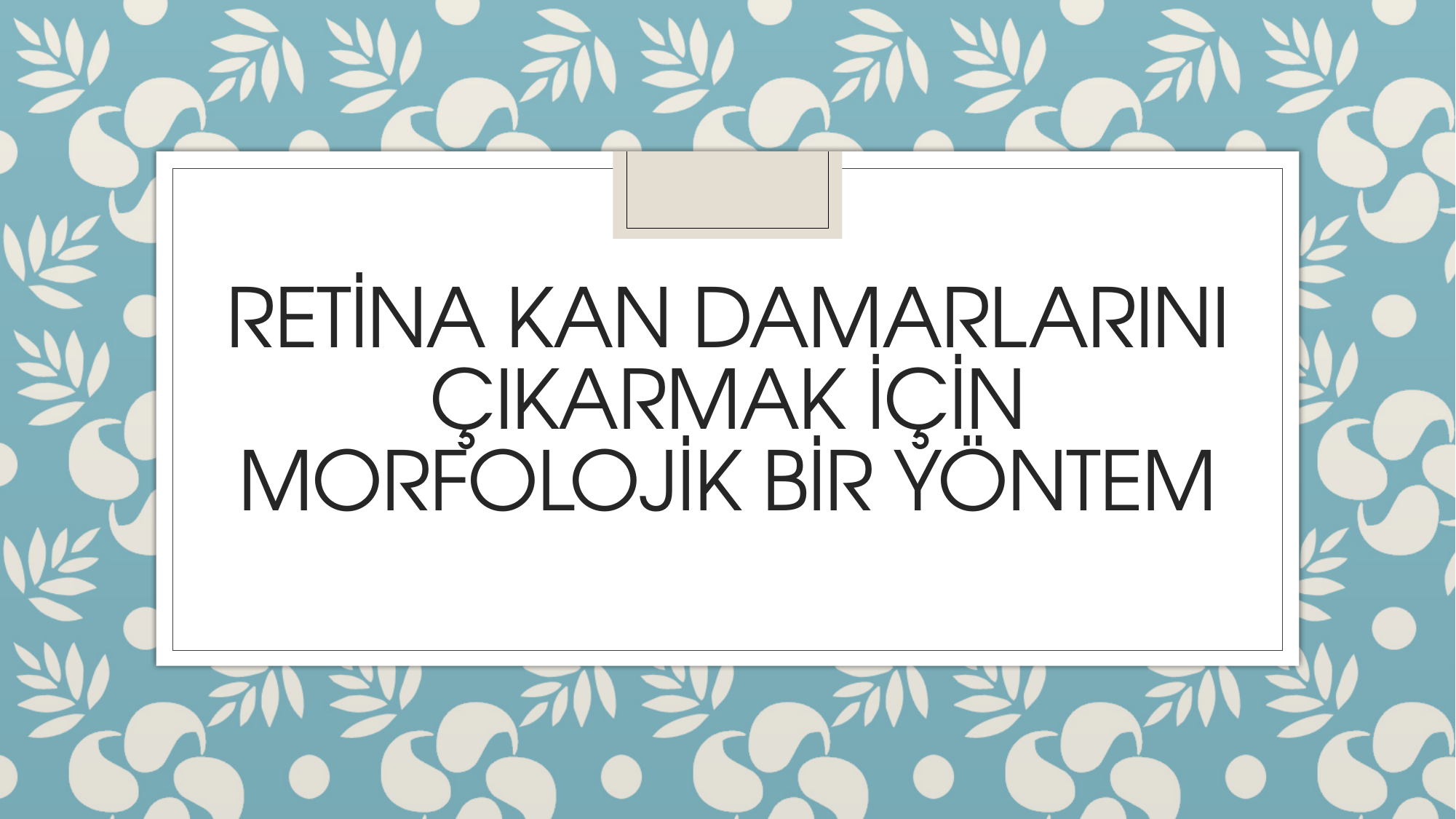

# RETİNA KAN DAMARLARINI ÇIKARMAK İÇİN MORFOLOJİK BİR YÖNTEM